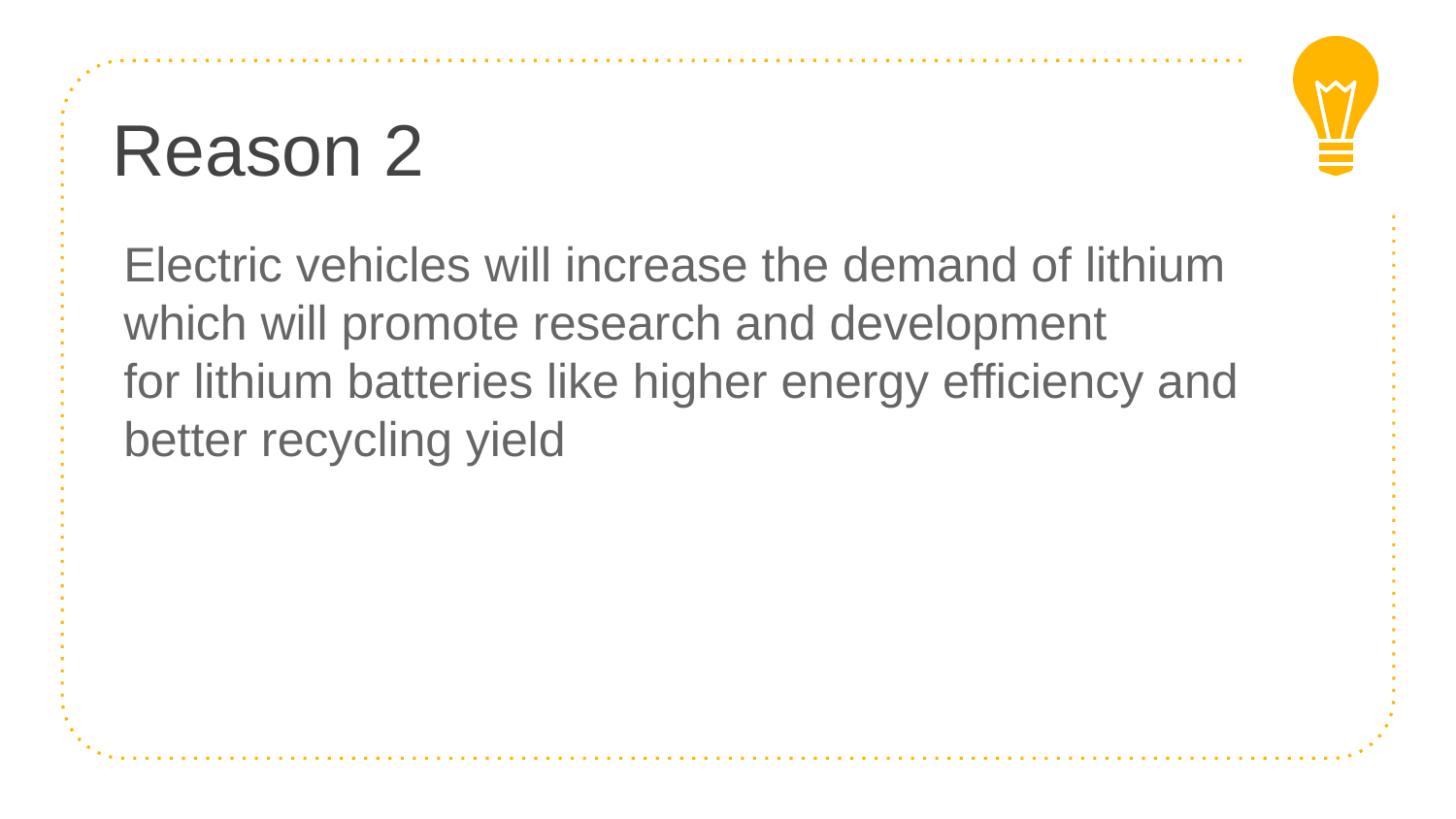

Reason 2
Electric vehicles will increase the demand of lithium which will promote research and development for lithium batteries like higher energy efficiency and better recycling yield